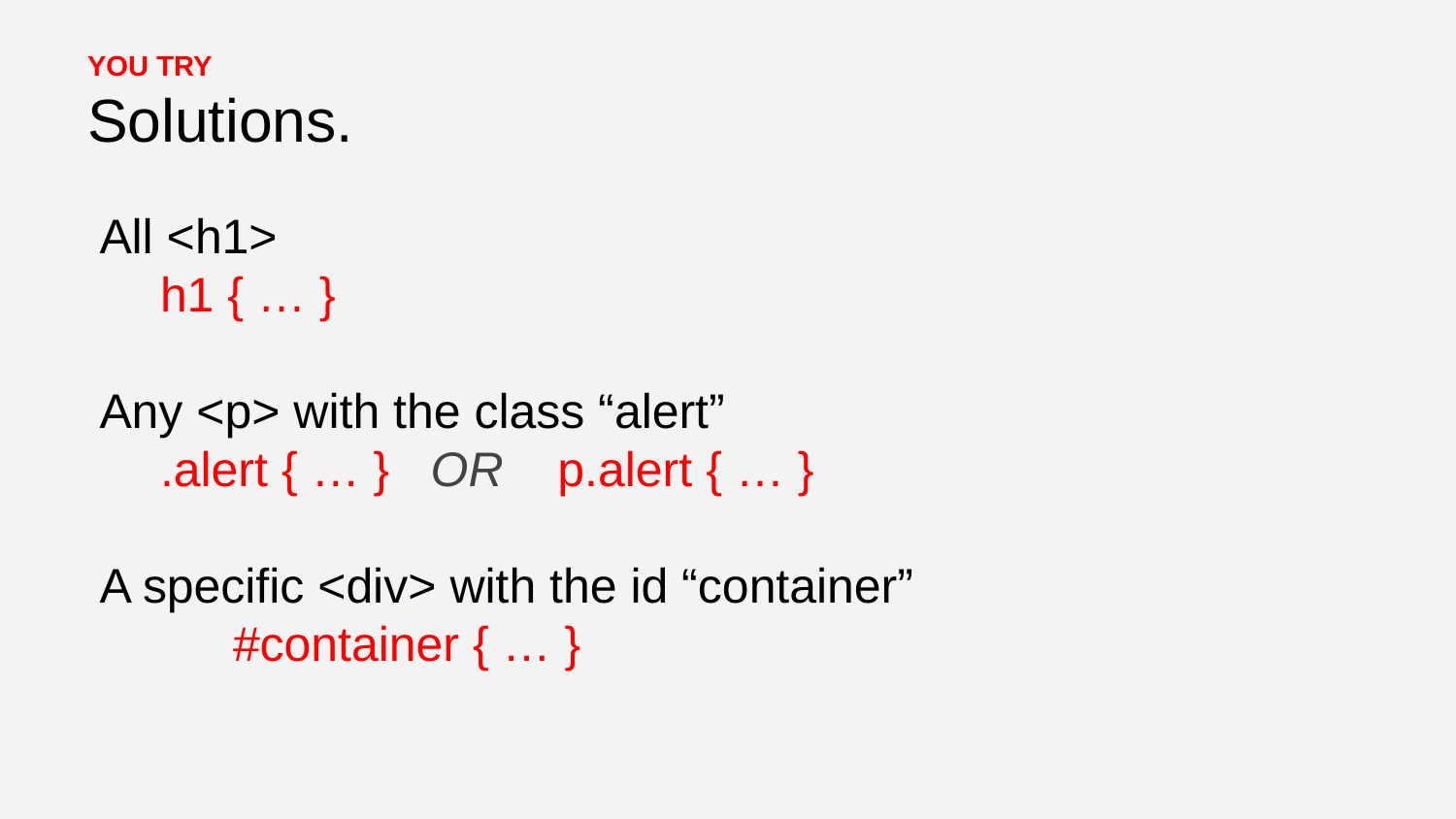

# YOU TRY Solutions.
All <h1>
h1 { … }

Any <p> with the class “alert”
.alert { … }   OR    p.alert { … }

A specific <div> with the id “container”
#container { … }